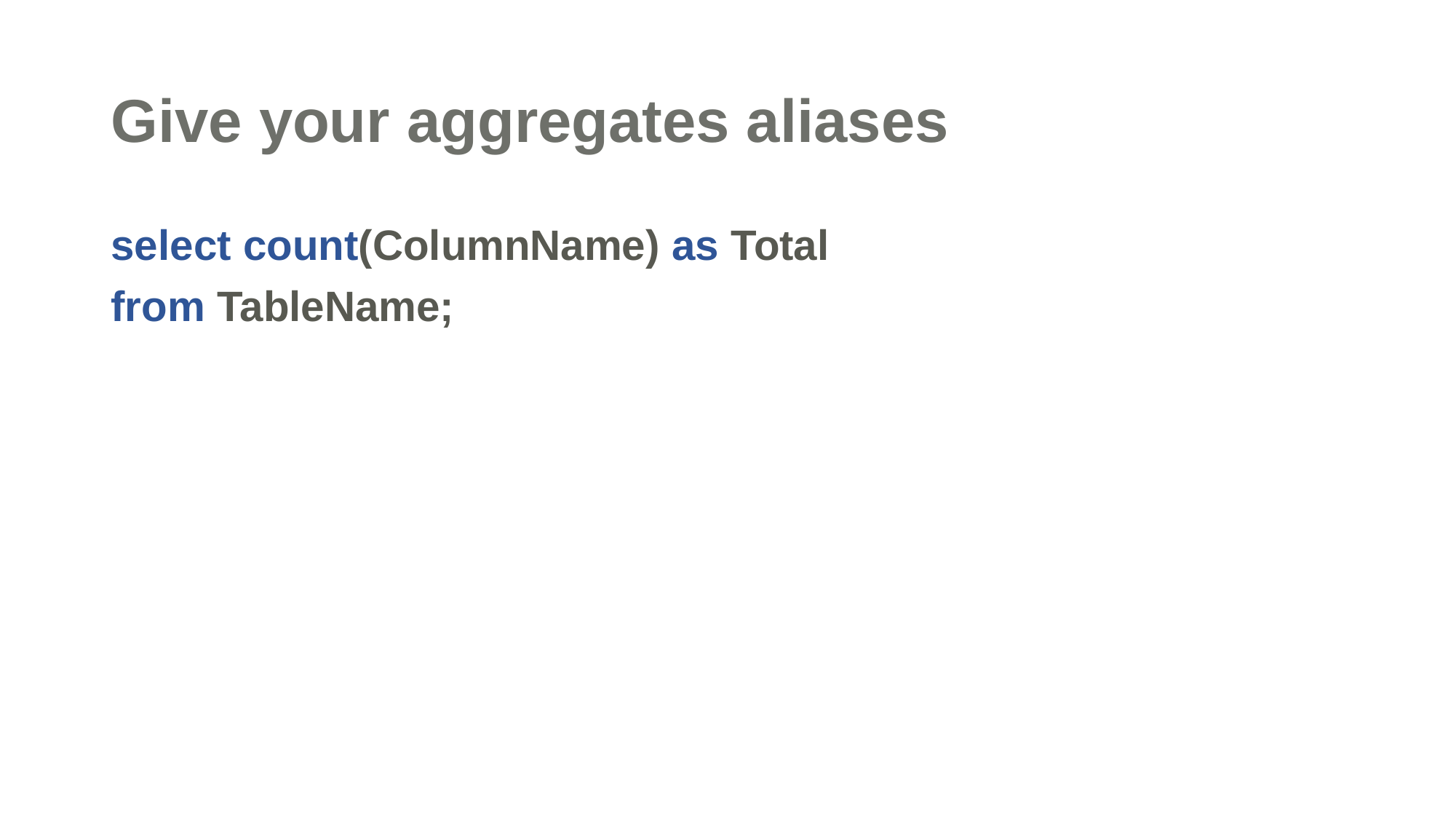

# Give your aggregates aliases
select count(ColumnName) as Total
from TableName;